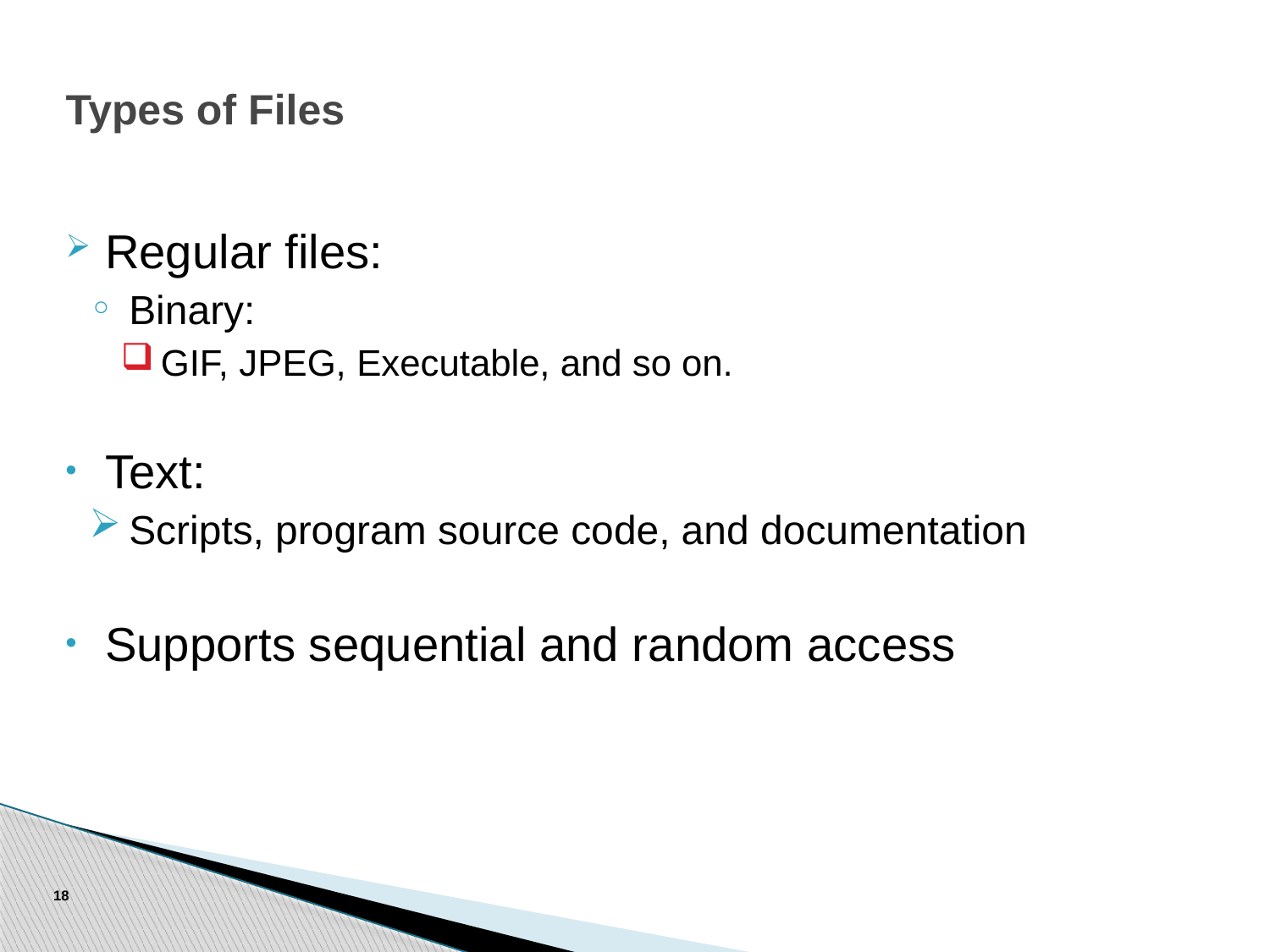

# Types of Files
Regular files:
Binary:
GIF, JPEG, Executable, and so on.

Text:
Scripts, program source code, and documentation

Supports sequential and random access
18